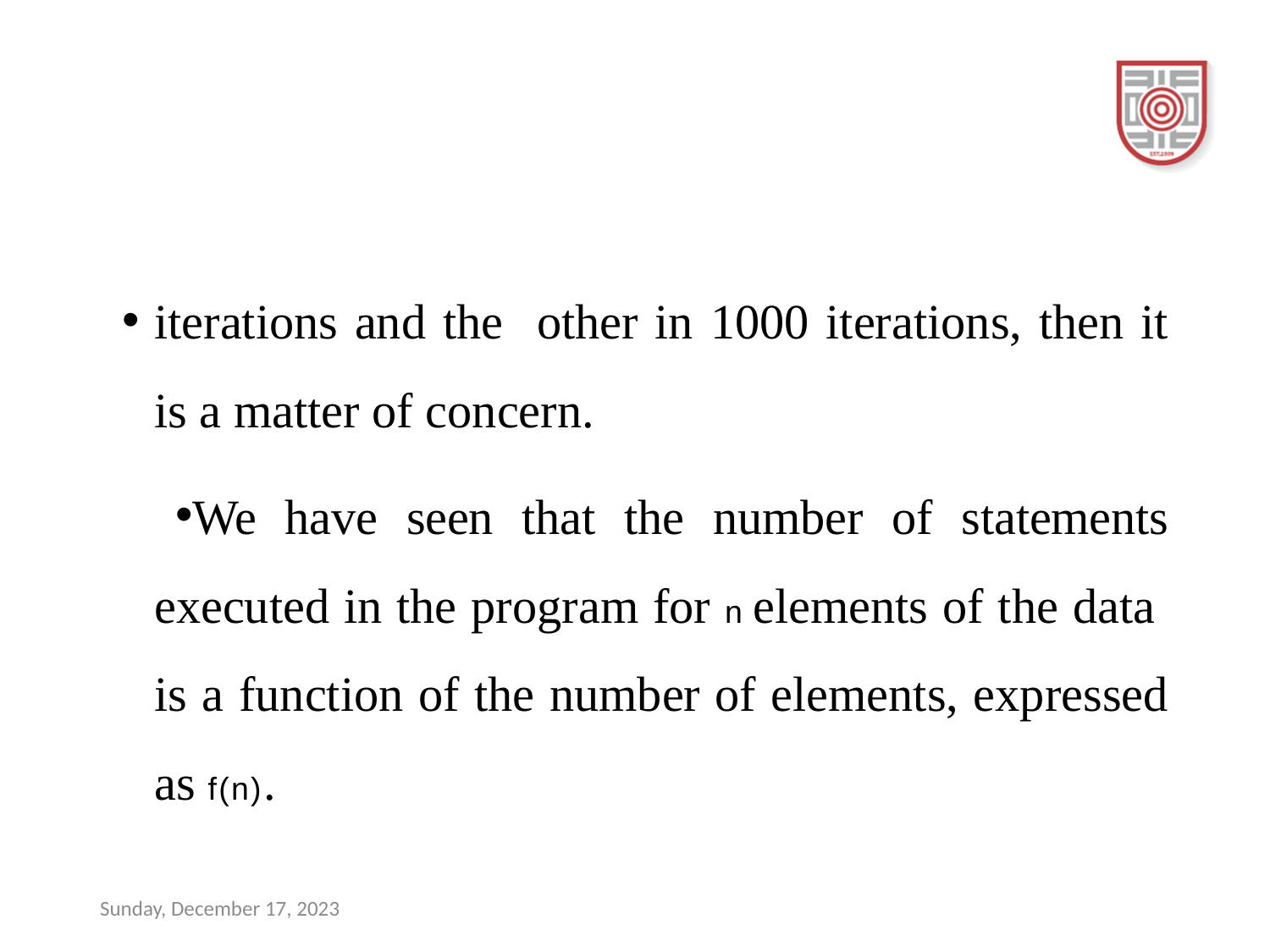

#
iterations and the  other in 1000 iterations, then it is a matter of concern.
We have seen that the number of statements executed in the program for n elements of the data  is a function of the number of elements, expressed as f(n).

Sunday, December 17, 2023